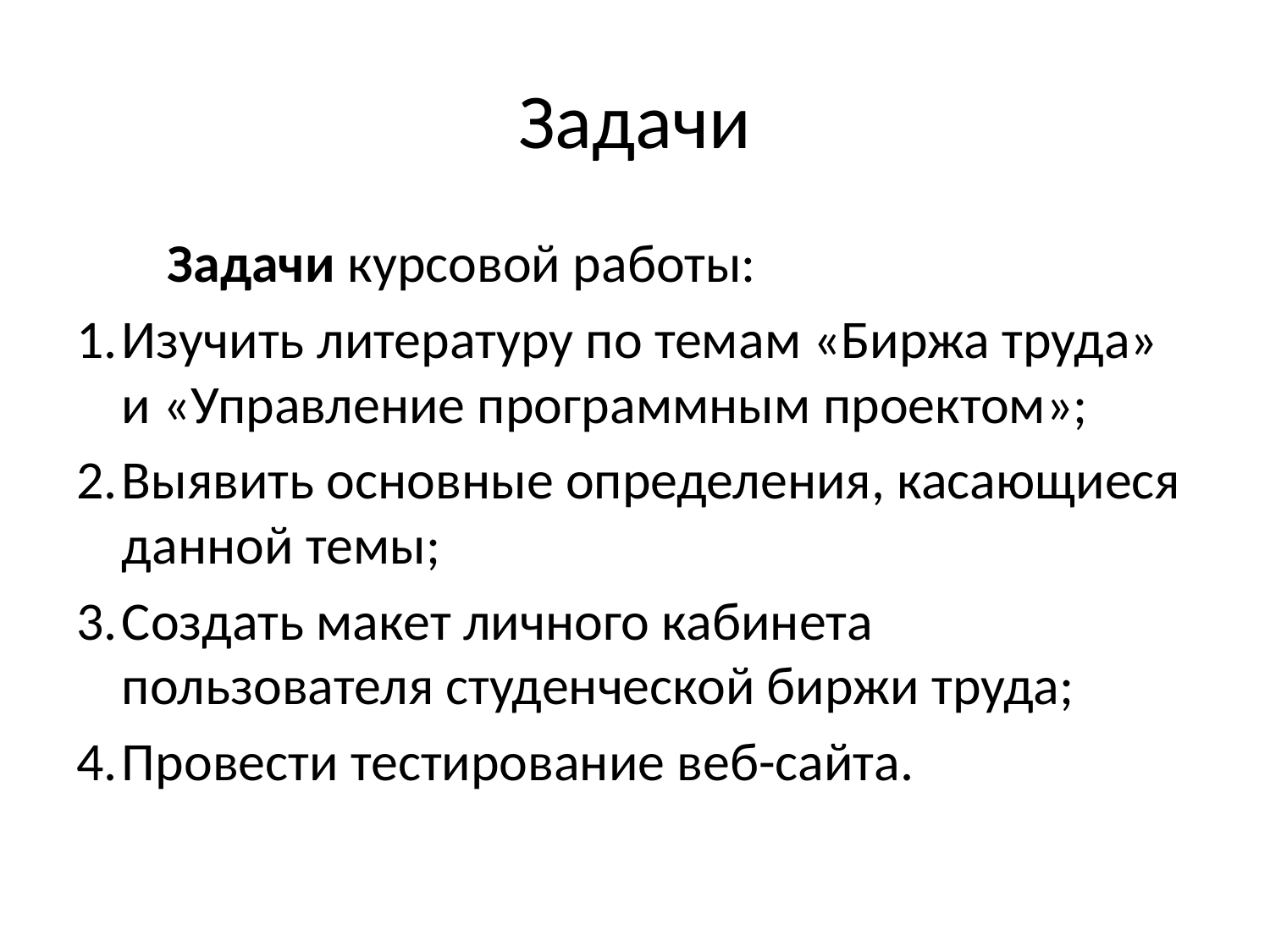

# Задачи
Задачи курсовой работы:
1.	Изучить литературу по темам «Биржа труда» и «Управление программным проектом»;
2.	Выявить основные определения, касающиеся данной темы;
3.	Создать макет личного кабинета пользователя студенческой биржи труда;
4.	Провести тестирование веб-сайта.